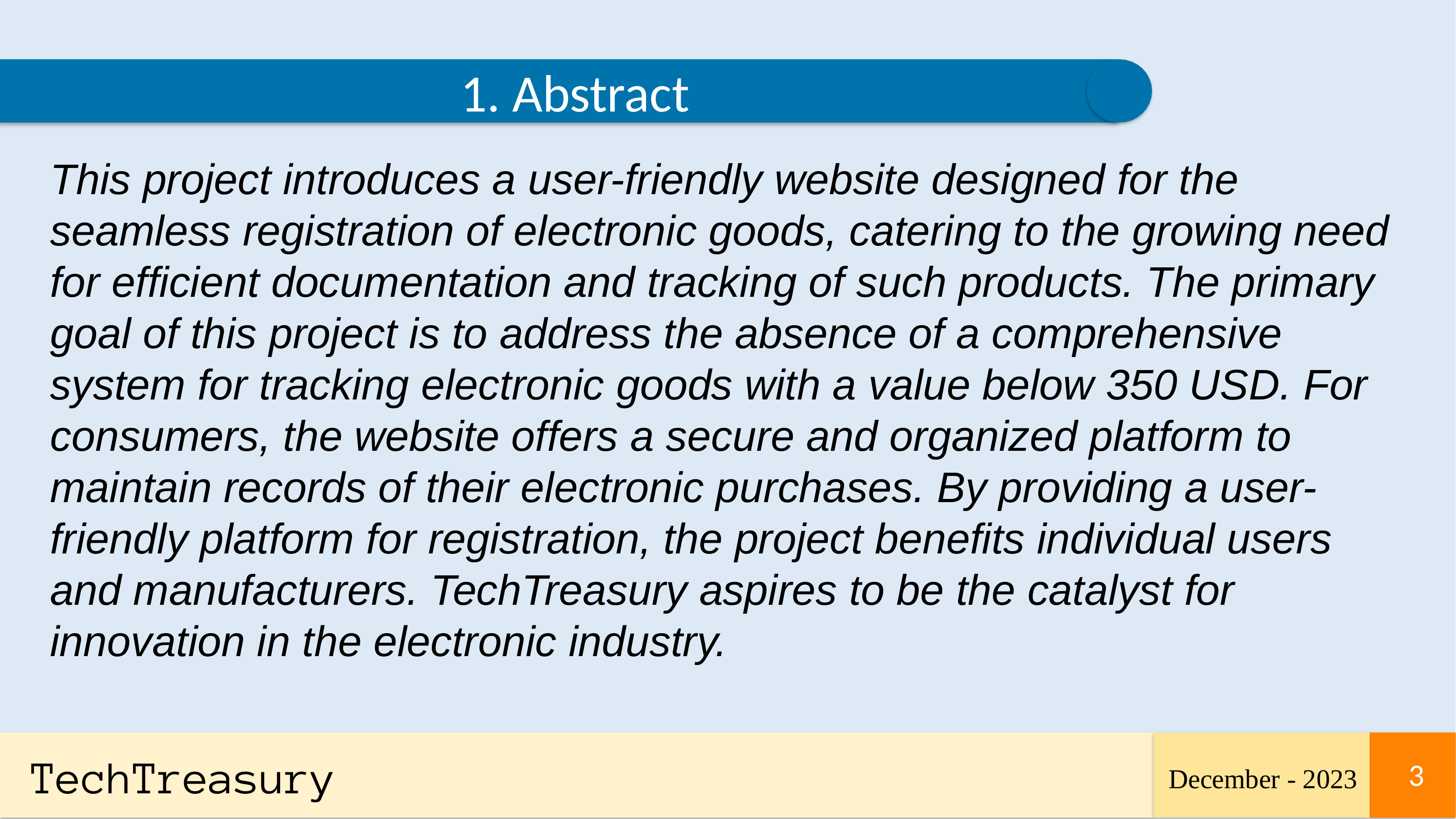

1. Abstract

This project introduces a user-friendly website designed for the seamless registration of electronic goods, catering to the growing need for efficient documentation and tracking of such products. The primary goal of this project is to address the absence of a comprehensive system for tracking electronic goods with a value below 350 USD. For consumers, the website offers a secure and organized platform to maintain records of their electronic purchases. By providing a user-friendly platform for registration, the project benefits individual users and manufacturers. TechTreasury aspires to be the catalyst for innovation in the electronic industry.

TechTreasury
December - 2023
3
3